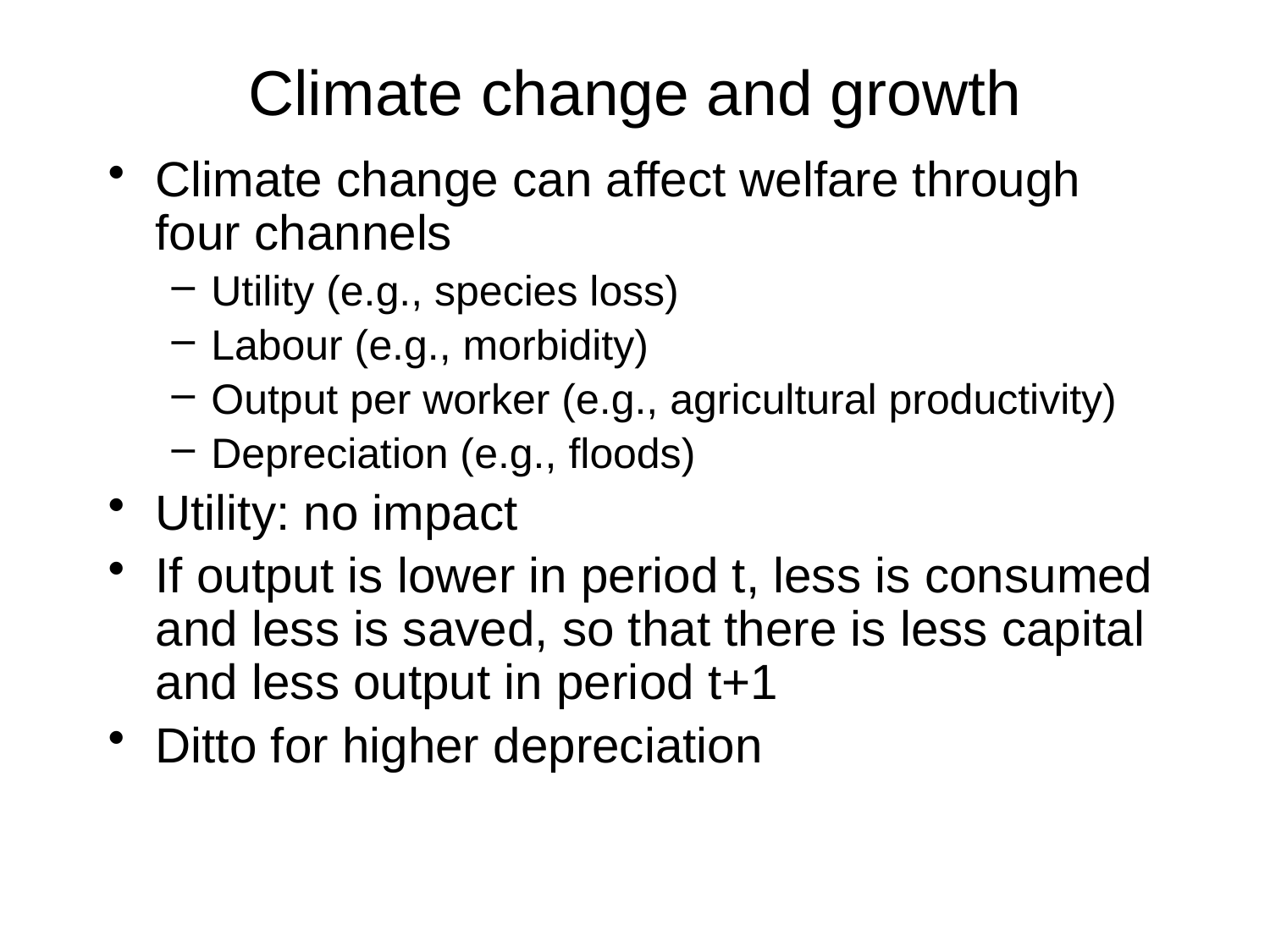

# Climate change and growth
Climate change can affect welfare through four channels
Utility (e.g., species loss)
Labour (e.g., morbidity)
Output per worker (e.g., agricultural productivity)
Depreciation (e.g., floods)
Utility: no impact
If output is lower in period t, less is consumed and less is saved, so that there is less capital and less output in period t+1
Ditto for higher depreciation